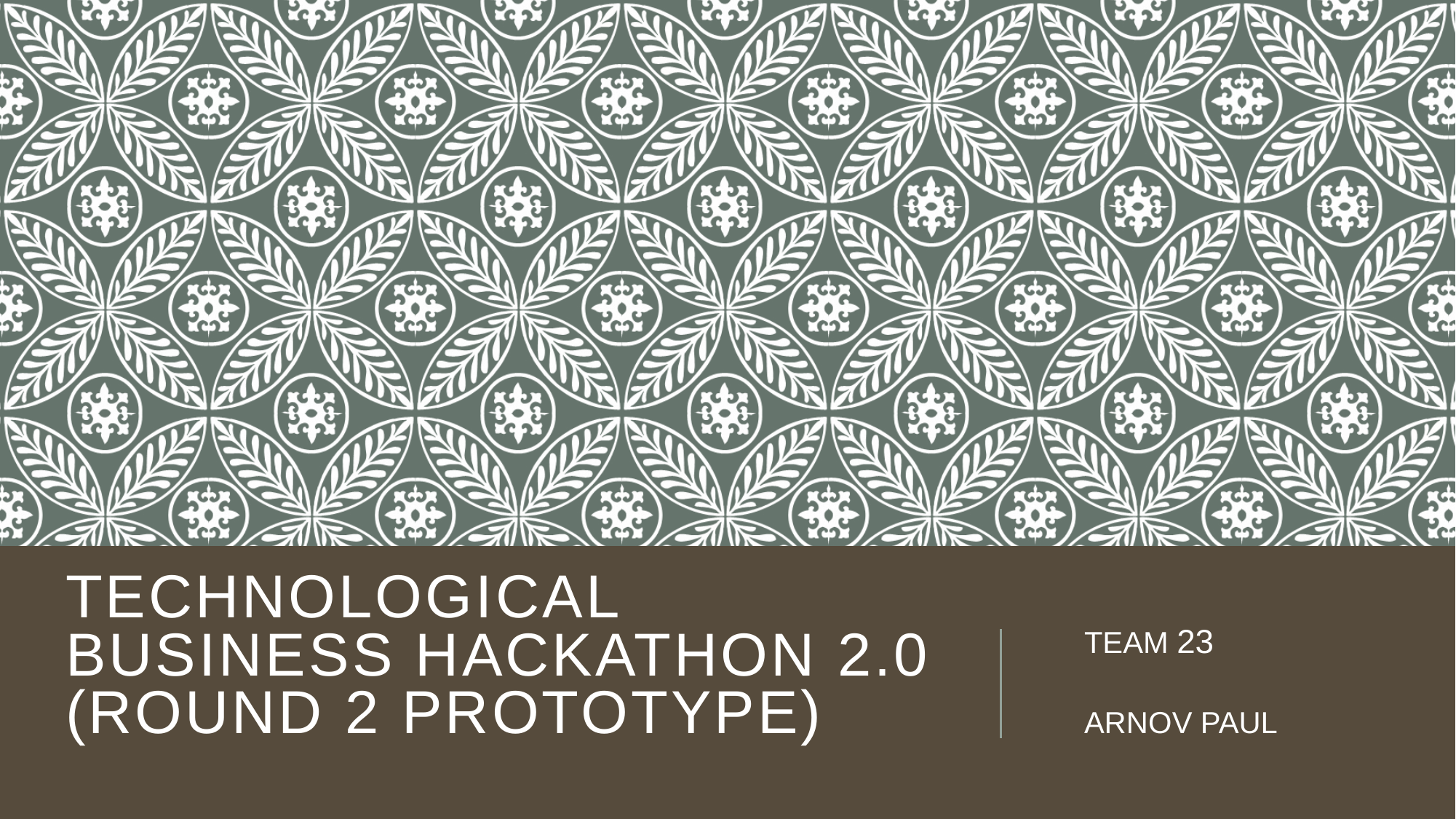

# Technological Business Hackathon 2.0 (Round 2 prototype)
TEAM 23

ARNOV PAUL